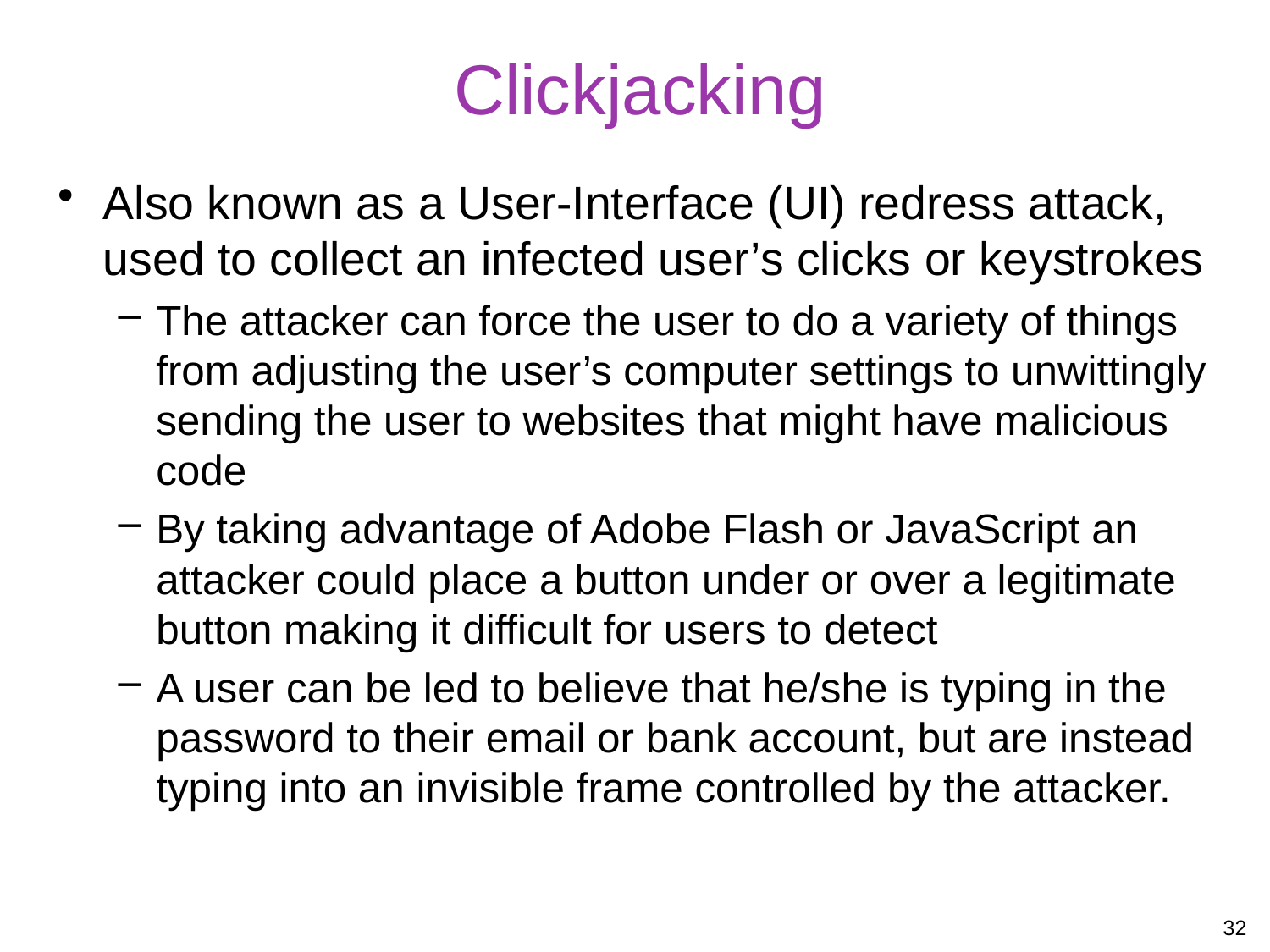

# Clickjacking
Also known as a User-Interface (UI) redress attack, used to collect an infected user’s clicks or keystrokes
The attacker can force the user to do a variety of things from adjusting the user’s computer settings to unwittingly sending the user to websites that might have malicious code
By taking advantage of Adobe Flash or JavaScript an attacker could place a button under or over a legitimate button making it difficult for users to detect
A user can be led to believe that he/she is typing in the password to their email or bank account, but are instead typing into an invisible frame controlled by the attacker.

32